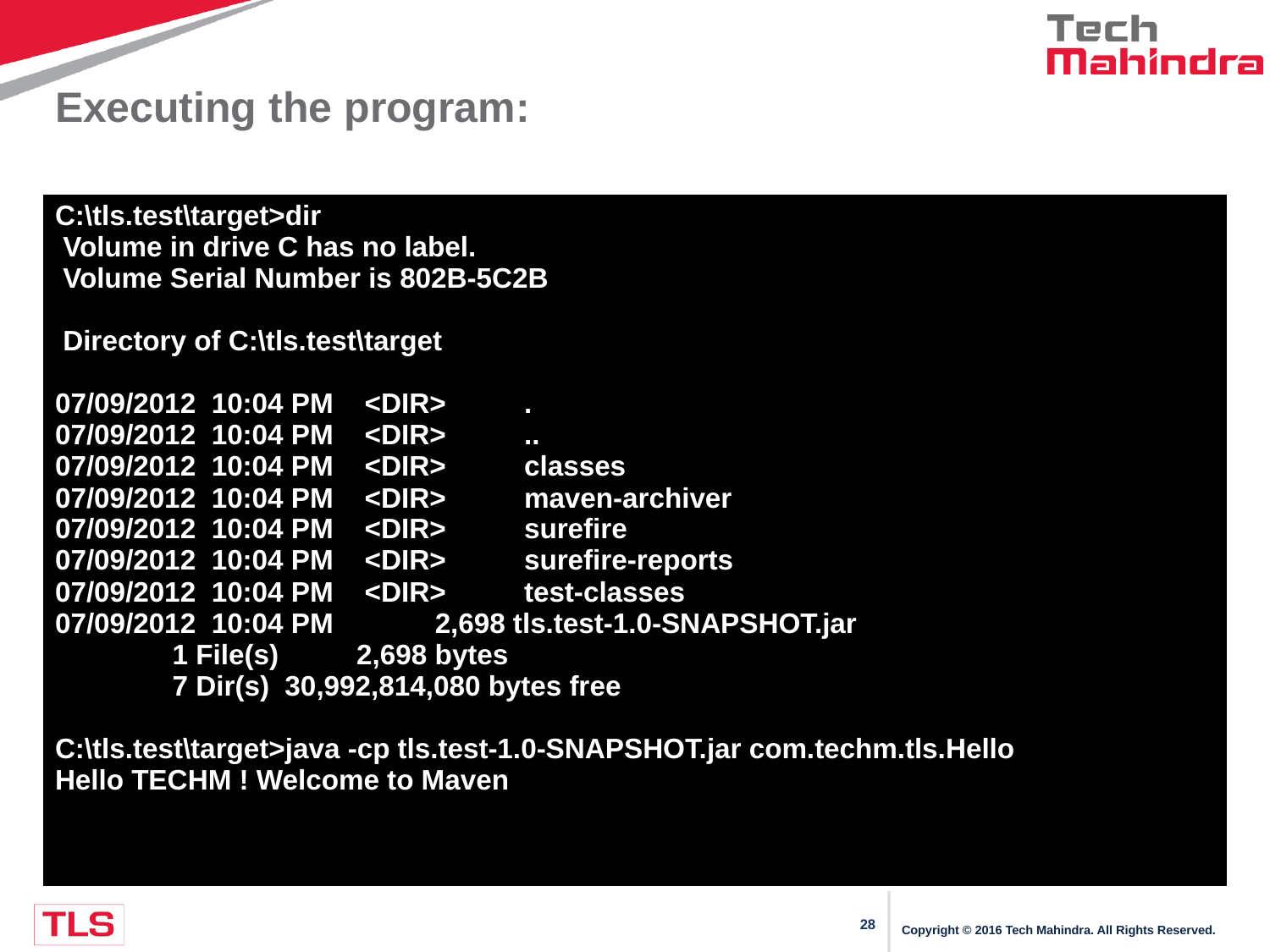

# Executing the program:
| C:\tls.test\target>dir Volume in drive C has no label. Volume Serial Number is 802B-5C2B Directory of C:\tls.test\target 07/09/2012 10:04 PM <DIR> . 07/09/2012 10:04 PM <DIR> .. 07/09/2012 10:04 PM <DIR> classes 07/09/2012 10:04 PM <DIR> maven-archiver 07/09/2012 10:04 PM <DIR> surefire 07/09/2012 10:04 PM <DIR> surefire-reports 07/09/2012 10:04 PM <DIR> test-classes 07/09/2012 10:04 PM 2,698 tls.test-1.0-SNAPSHOT.jar 1 File(s) 2,698 bytes 7 Dir(s) 30,992,814,080 bytes free C:\tls.test\target>java -cp tls.test-1.0-SNAPSHOT.jar com.techm.tls.Hello Hello TECHM ! Welcome to Maven |
| --- |
Copyright © 2016 Tech Mahindra. All Rights Reserved.